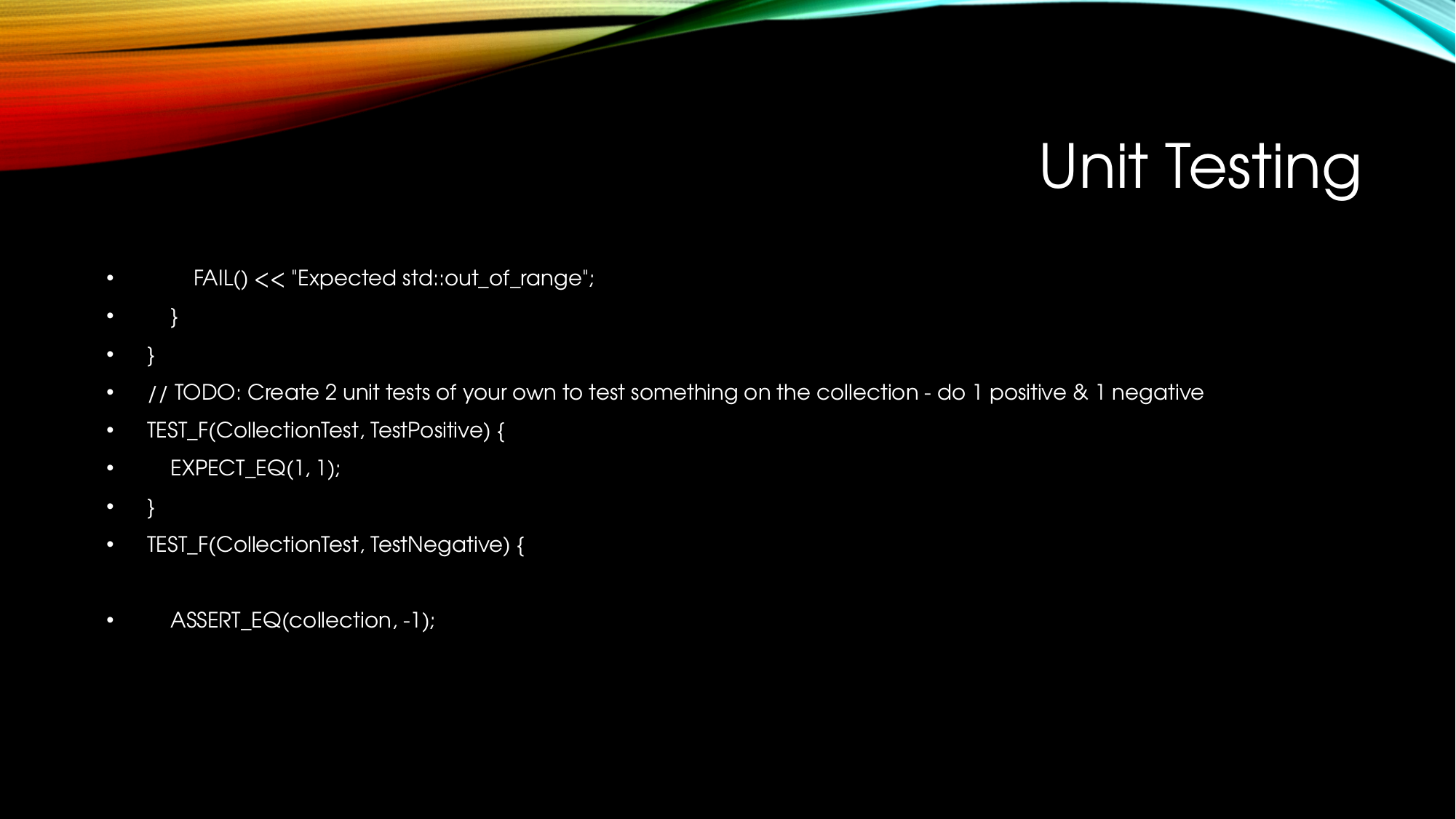

# Unit Testing
        FAIL() << "Expected std::out_of_range";
    }
}
// TODO: Create 2 unit tests of your own to test something on the collection - do 1 positive & 1 negative
TEST_F(CollectionTest, TestPositive) {
    EXPECT_EQ(1, 1);
}
TEST_F(CollectionTest, TestNegative) {

    ASSERT_EQ(collection, -1);